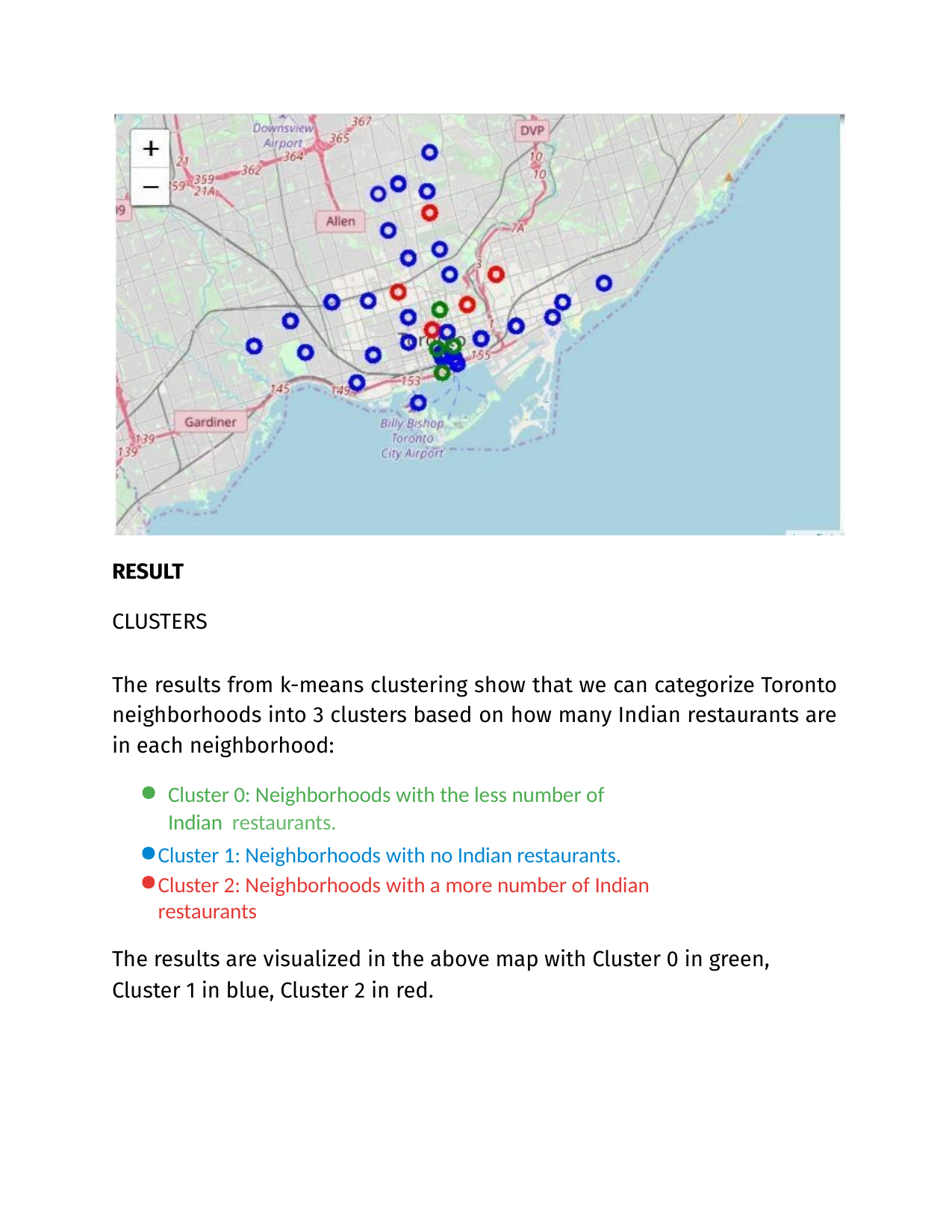

RESULT
CLUSTERS

The results from k-means clustering show that we can categorize Toronto  neighborhoods into 3 clusters based on how many Indian restaurants are  in each neighborhood:
Cluster 0: Neighborhoods with the less number of Indian  restaurants.
Cluster 1: Neighborhoods with no Indian restaurants.
Cluster 2: Neighborhoods with a more number of Indian restaurants
The results are visualized in the above map with Cluster 0 in green,  Cluster 1 in blue, Cluster 2 in red.